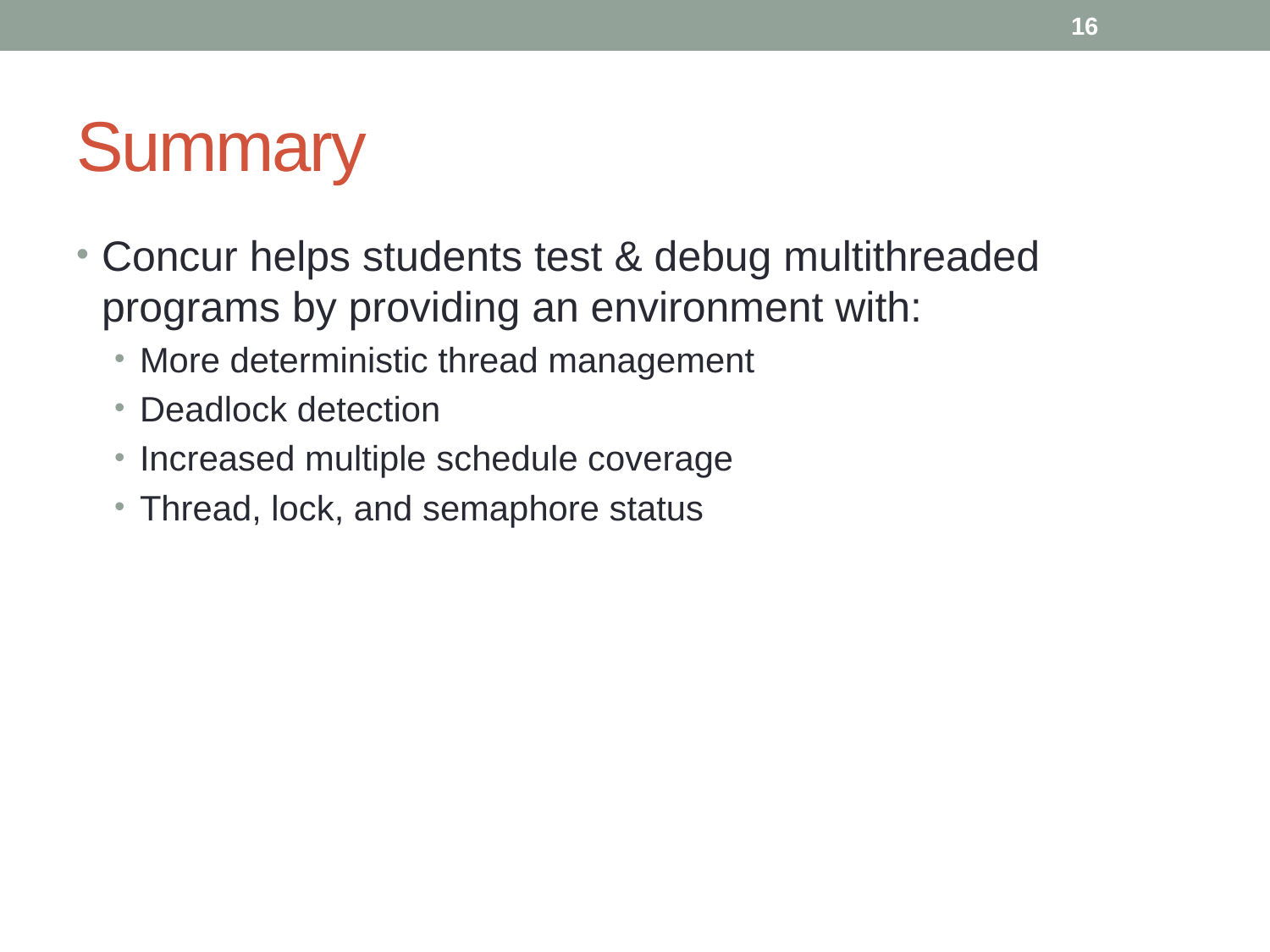

16
# Summary
Concur helps students test & debug multithreaded programs by providing an environment with:
More deterministic thread management
Deadlock detection
Increased multiple schedule coverage
Thread, lock, and semaphore status